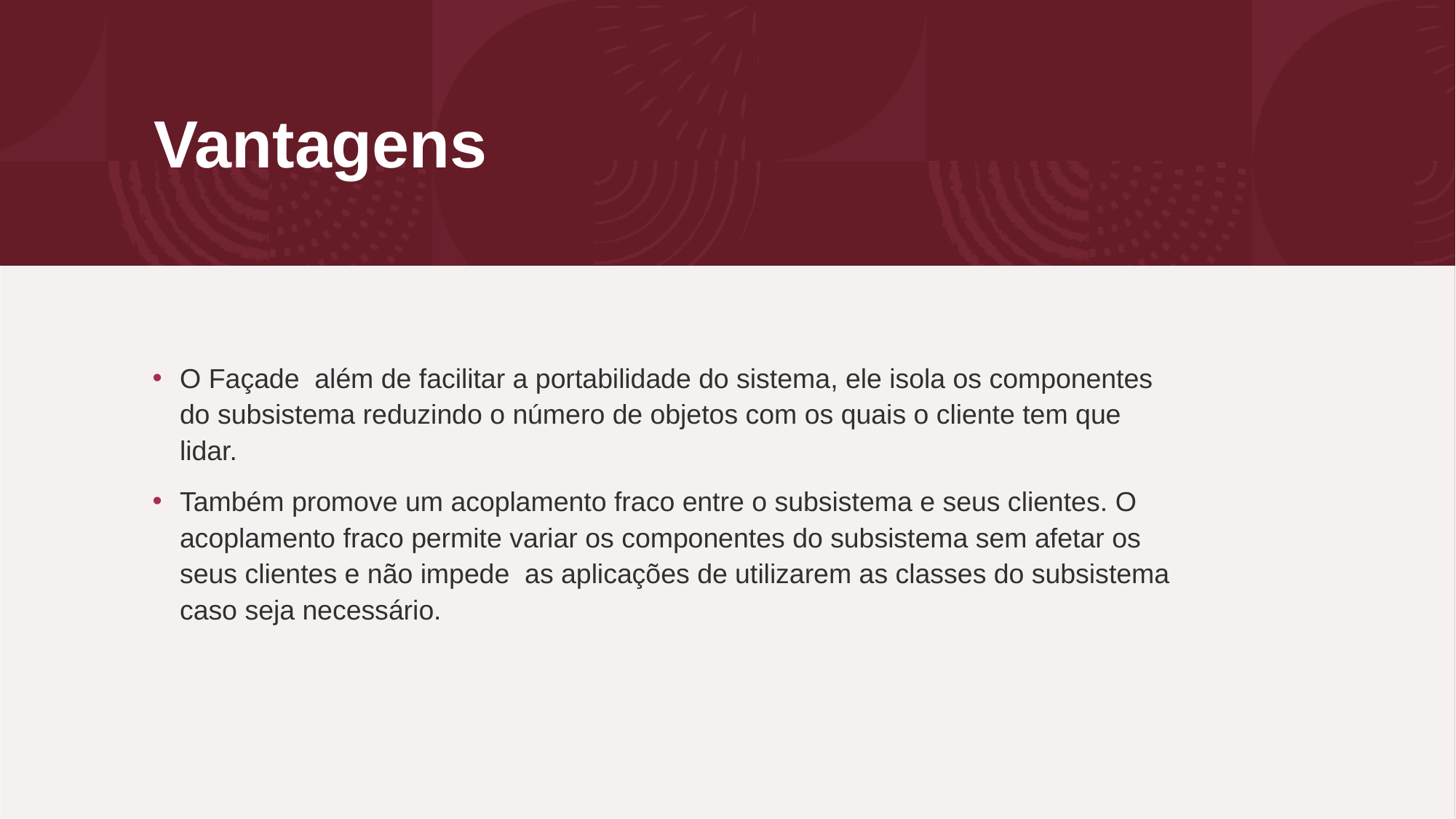

# Vantagens
O Façade  além de facilitar a portabilidade do sistema, ele isola os componentes do subsistema reduzindo o número de objetos com os quais o cliente tem que lidar.
Também promove um acoplamento fraco entre o subsistema e seus clientes. O acoplamento fraco permite variar os componentes do subsistema sem afetar os seus clientes e não impede  as aplicações de utilizarem as classes do subsistema  caso seja necessário.